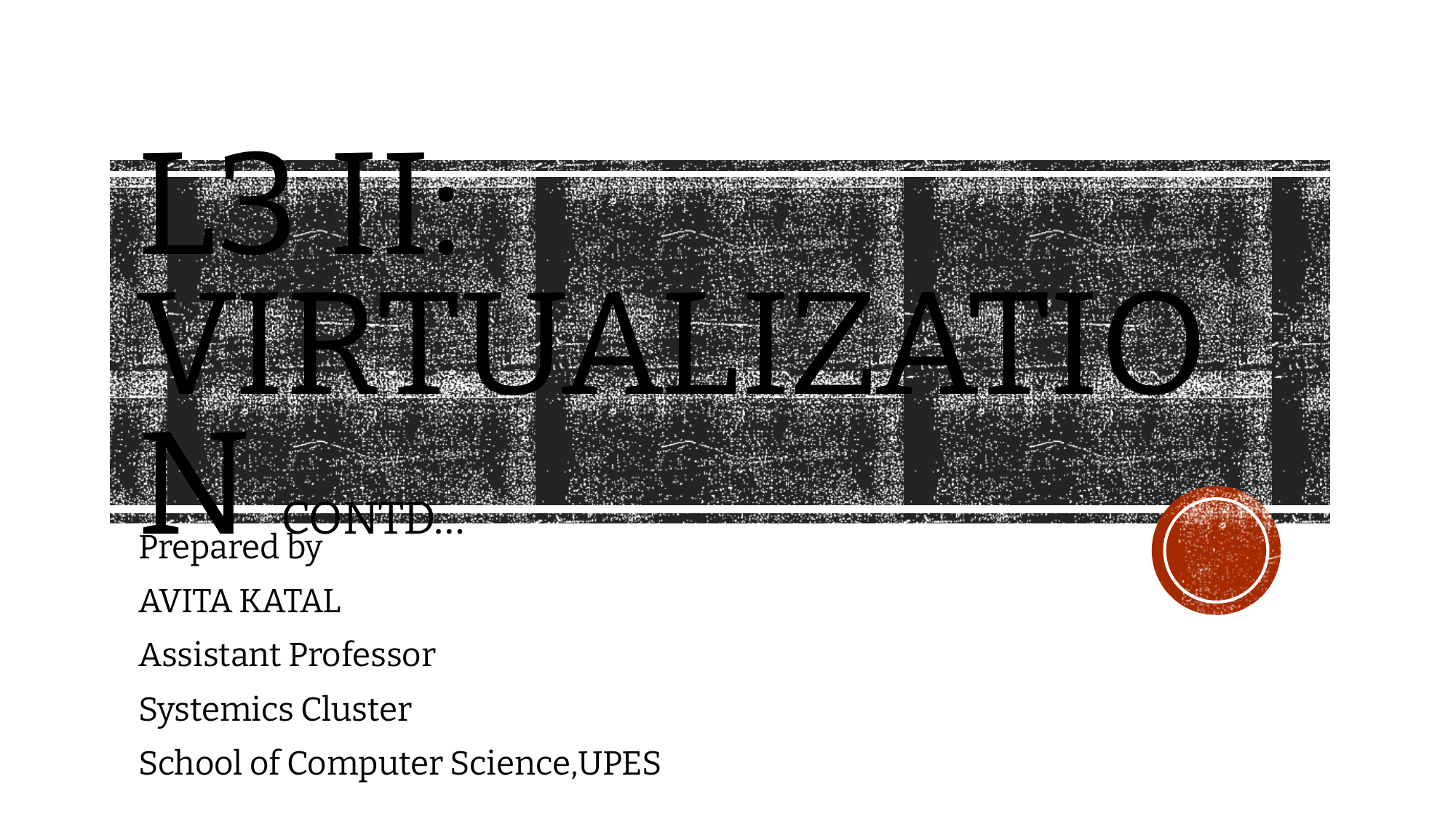

# L3 ii:  Virtualization contd…
Prepared by
AVITA KATAL
Assistant Professor
Systemics Cluster
School of Computer Science,UPES